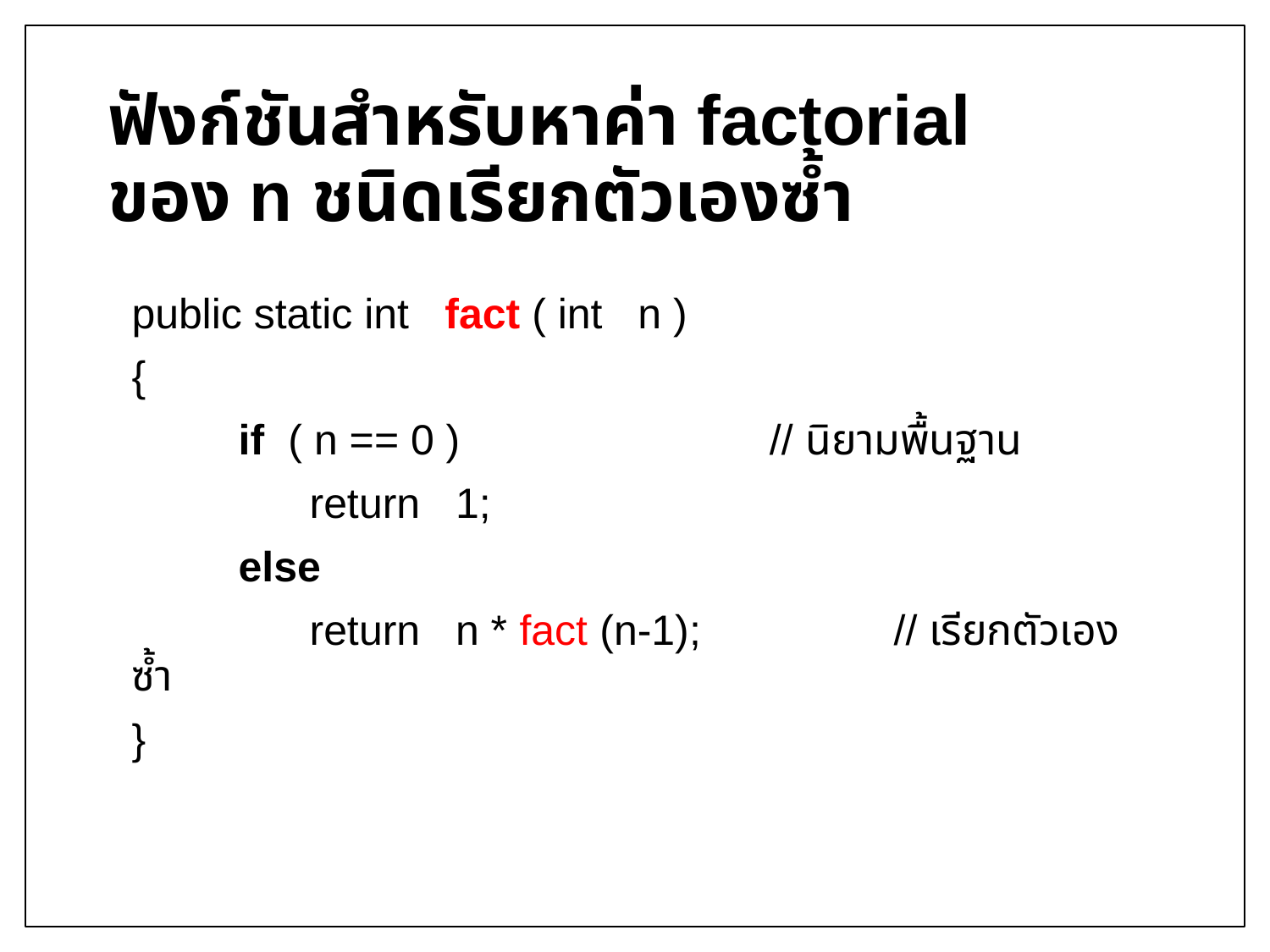

# ฟังก์ชันสำหรับหาค่า factorial ของ n ชนิดเรียกตัวเองซ้ำ
public static int   fact ( int   n )
{
         if  ( n == 0 )		           // นิยามพื้นฐาน
               return   1;
         else
               return   n * fact (n-1);		// เรียกตัวเองซ้ำ
}